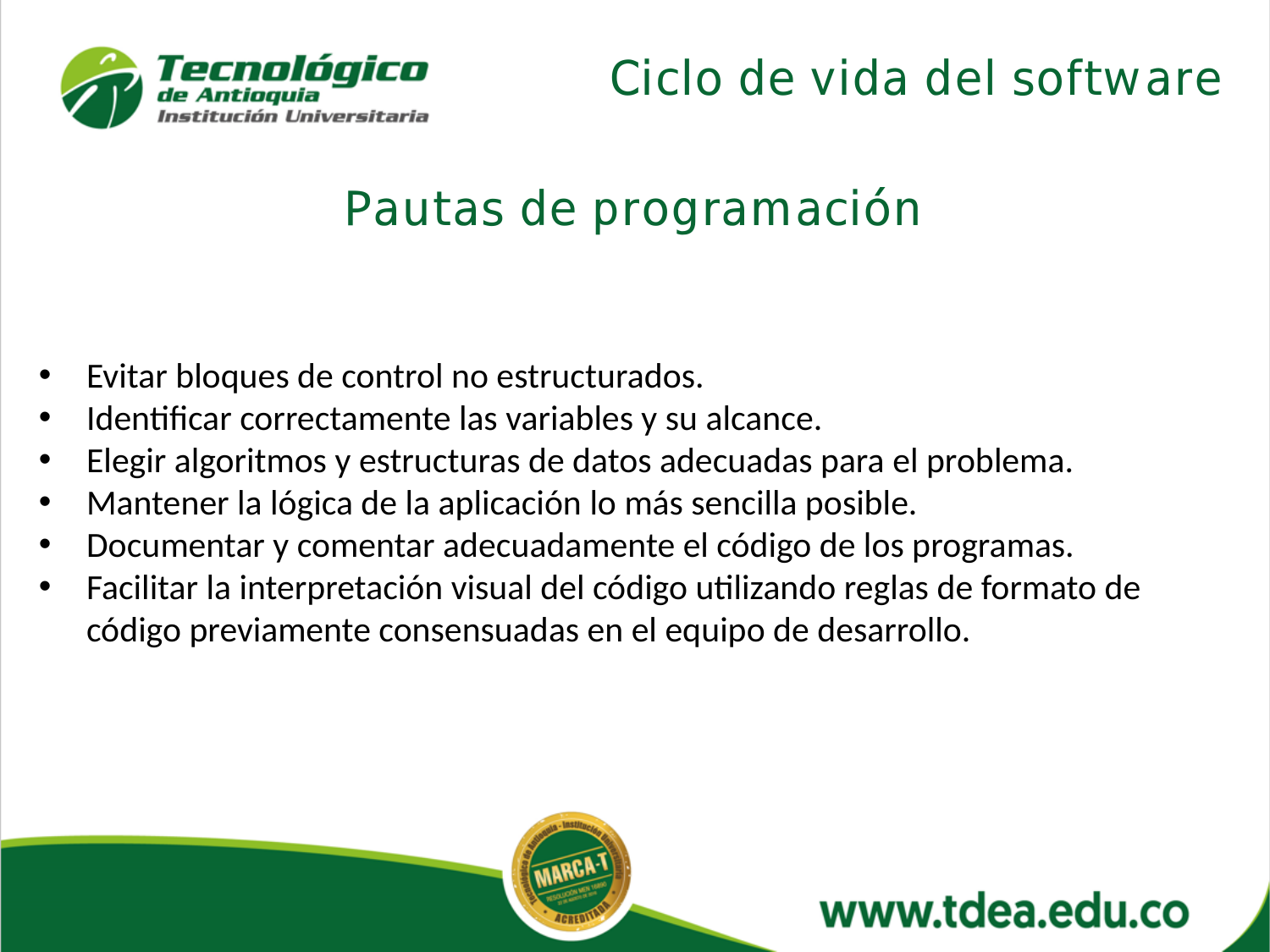

Ciclo de vida del software
Pautas de programación
Evitar bloques de control no estructurados.
Identificar correctamente las variables y su alcance.
Elegir algoritmos y estructuras de datos adecuadas para el problema.
Mantener la lógica de la aplicación lo más sencilla posible.
Documentar y comentar adecuadamente el código de los programas.
Facilitar la interpretación visual del código utilizando reglas de formato de código previamente consensuadas en el equipo de desarrollo.